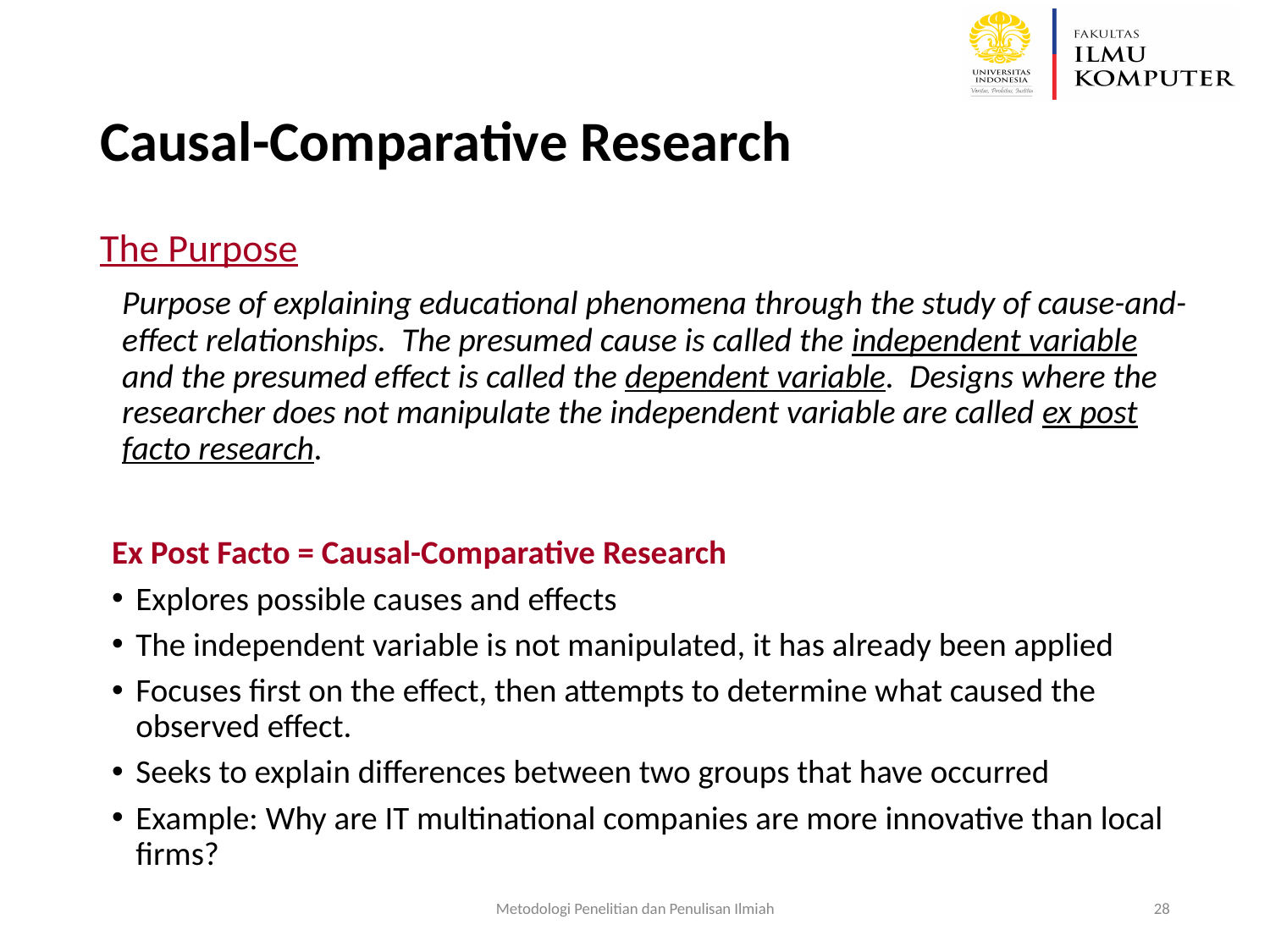

# Causal-Comparative Research
The Purpose
	Purpose of explaining educational phenomena through the study of cause-and-effect relationships.  The presumed cause is called the independent variable and the presumed effect is called the dependent variable.  Designs where the researcher does not manipulate the independent variable are called ex post facto research.
Ex Post Facto = Causal-Comparative Research
Explores possible causes and effects
The independent variable is not manipulated, it has already been applied
Focuses first on the effect, then attempts to determine what caused the observed effect.
Seeks to explain differences between two groups that have occurred
Example: Why are IT multinational companies are more innovative than local firms?
Metodologi Penelitian dan Penulisan Ilmiah
28